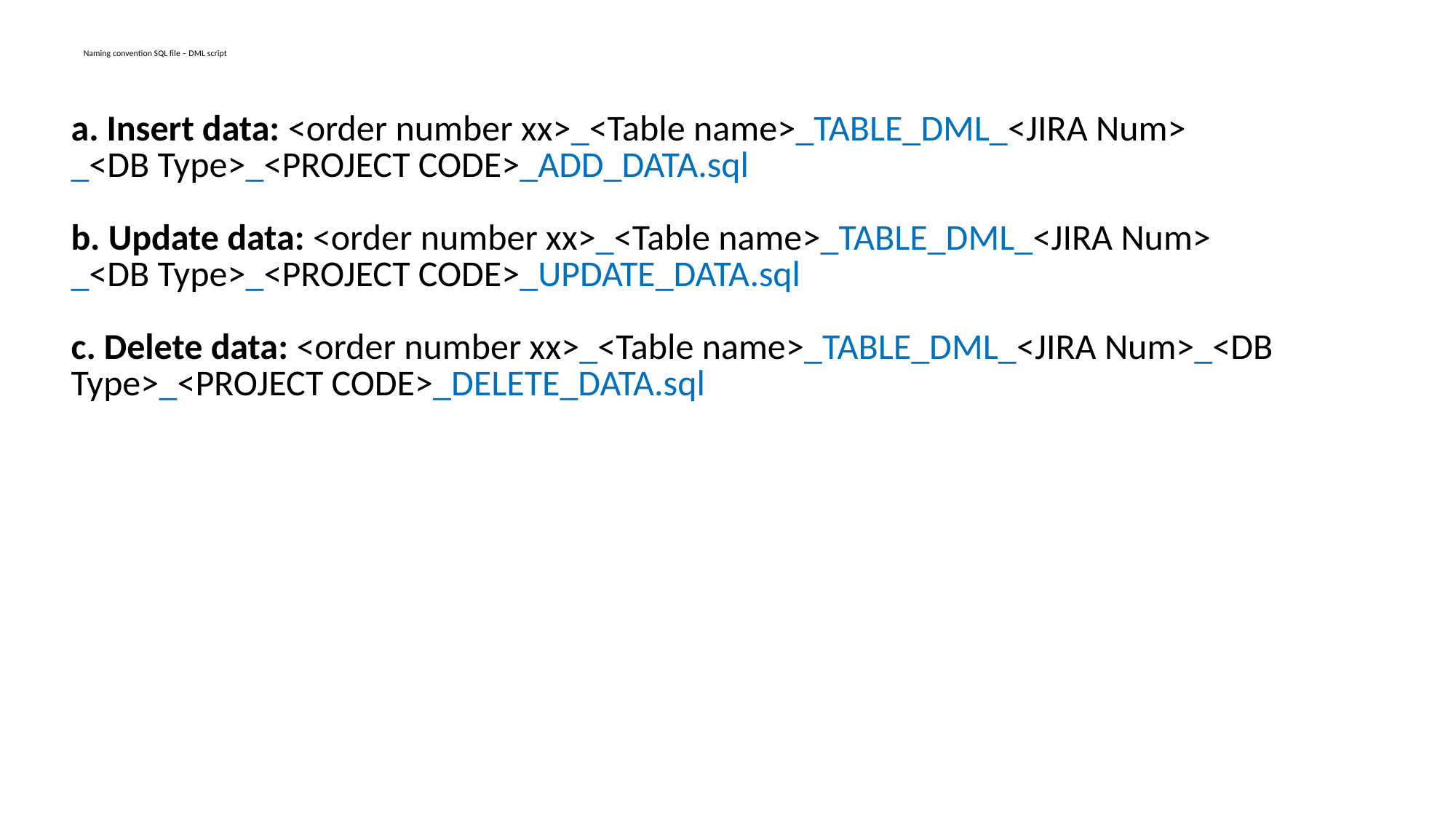

# Naming convention SQL file – DML script

| a. Insert data: <order number xx>\_<Table name>\_TABLE\_DML\_<JIRA Num> \_<DB Type>\_<PROJECT CODE>\_ADD\_DATA.sql b. Update data: <order number xx>\_<Table name>\_TABLE\_DML\_<JIRA Num> \_<DB Type>\_<PROJECT CODE>\_UPDATE\_DATA.sql c. Delete data: <order number xx>\_<Table name>\_TABLE\_DML\_<JIRA Num>\_<DB Type>\_<PROJECT CODE>\_DELETE\_DATA.sql |
| --- |